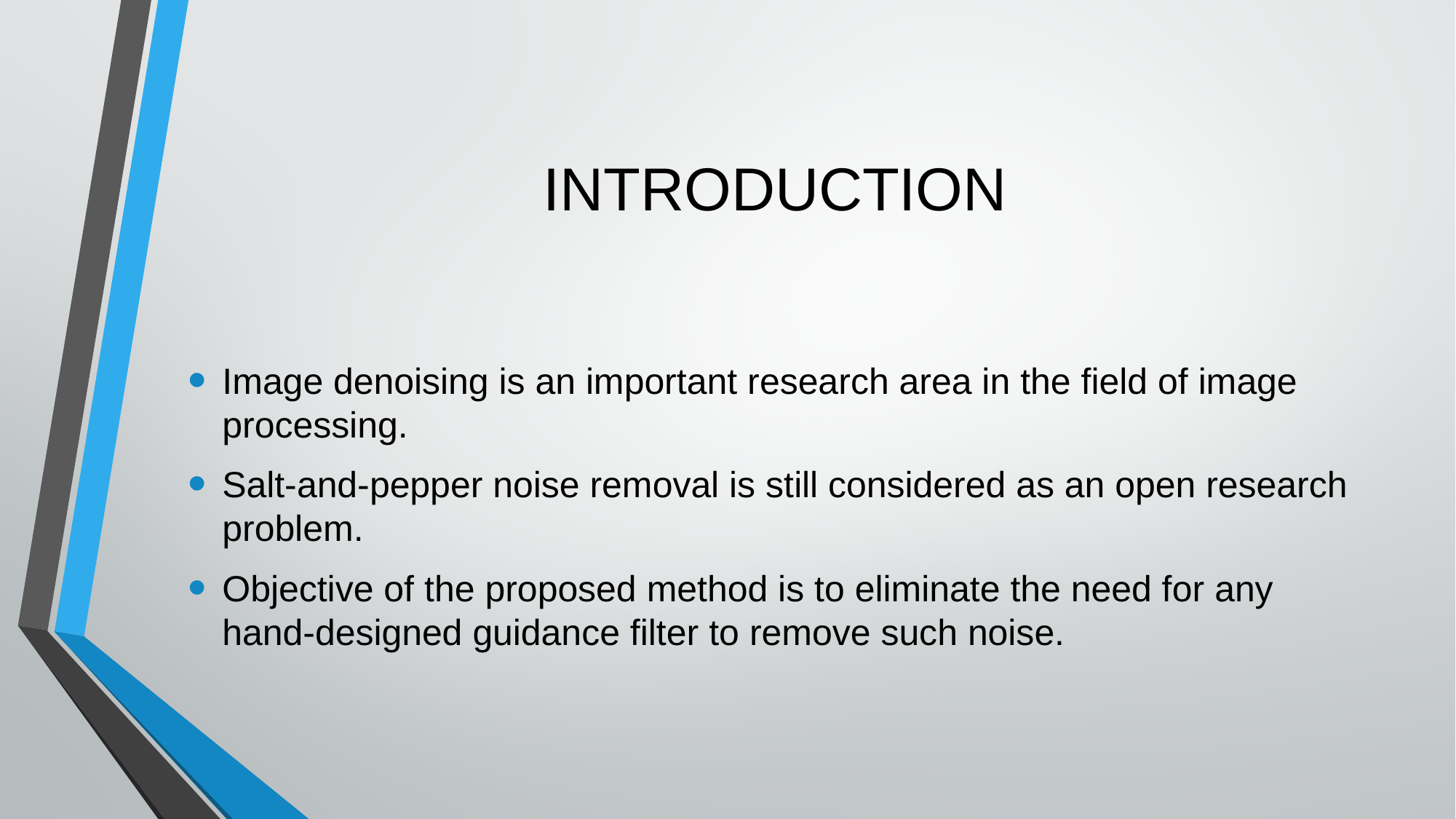

# INTRODUCTION
Image denoising is an important research area in the field of image processing.
Salt-and-pepper noise removal is still considered as an open research problem.
Objective of the proposed method is to eliminate the need for any hand-designed guidance filter to remove such noise.